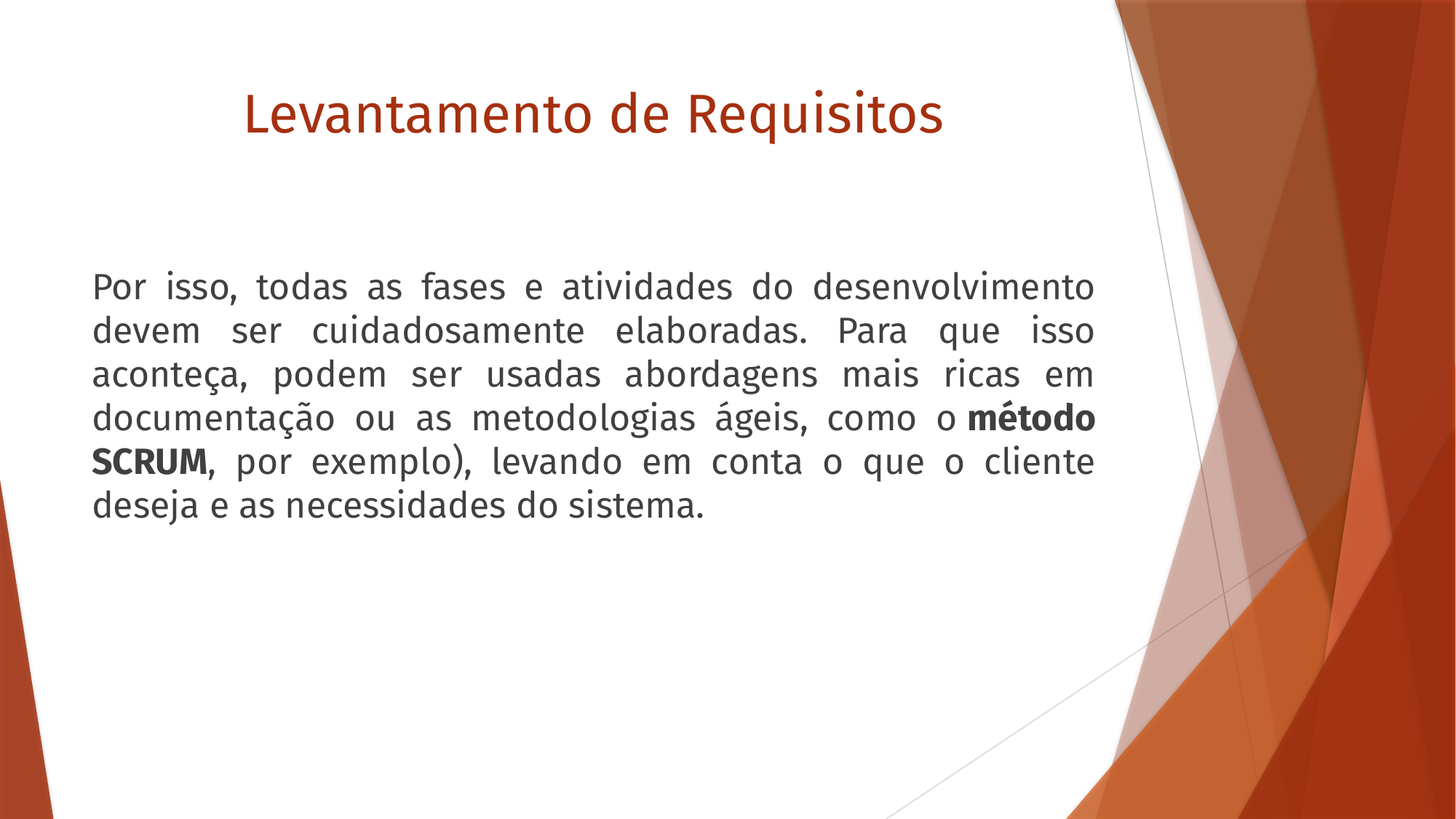

# Levantamento de Requisitos
Por isso, todas as fases e atividades do desenvolvimento devem ser cuidadosamente elaboradas. Para que isso aconteça, podem ser usadas abordagens mais ricas em documentação ou as metodologias ágeis, como o método SCRUM, por exemplo), levando em conta o que o cliente deseja e as necessidades do sistema.